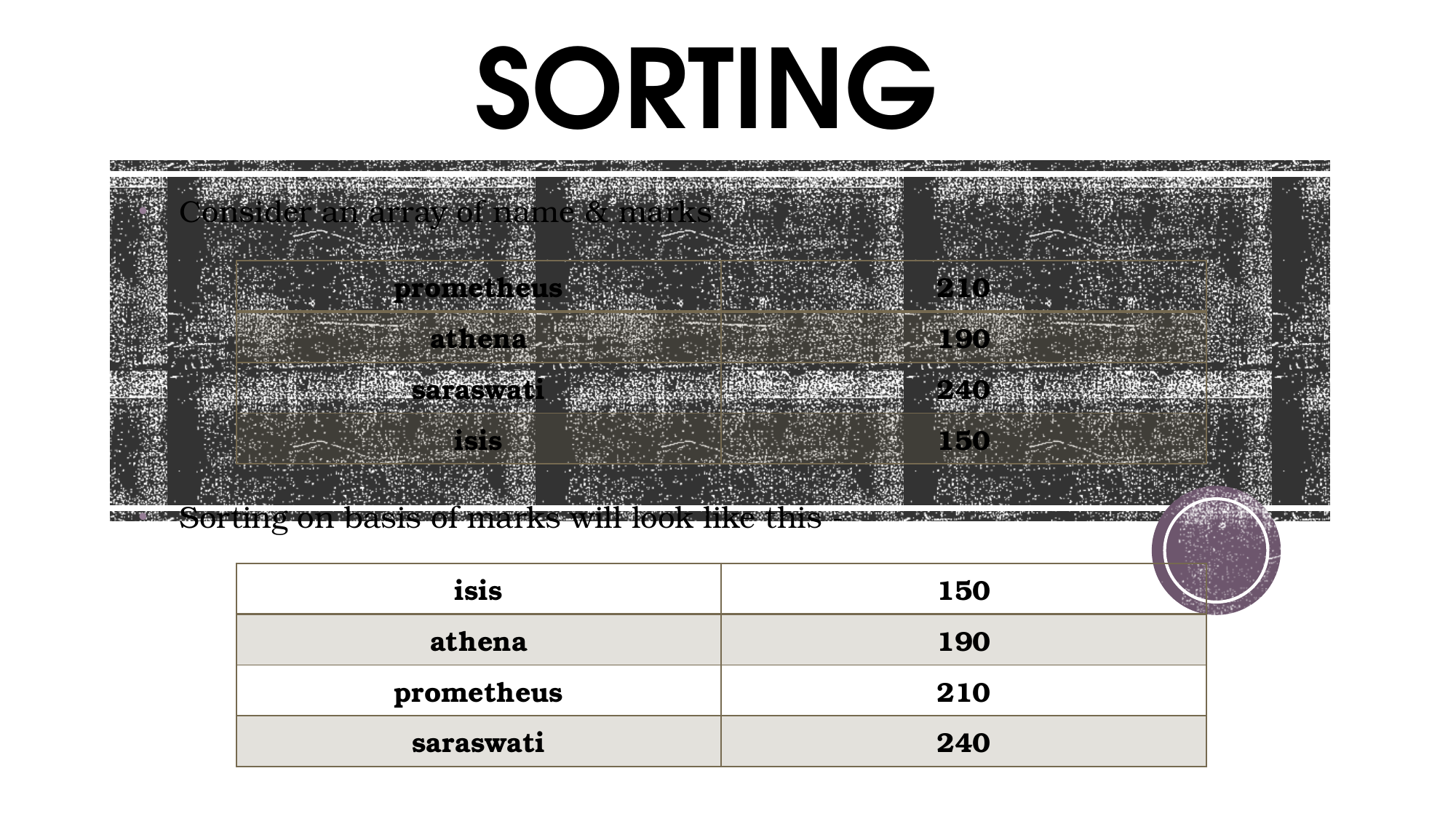

# SORTING
Consider an array of name & marks

Sorting on basis of marks will look like this -
| prometheus | 210 |
| --- | --- |
| athena | 190 |
| saraswati | 240 |
| isis | 150 |
| isis | 150 |
| --- | --- |
| athena | 190 |
| prometheus | 210 |
| saraswati | 240 |